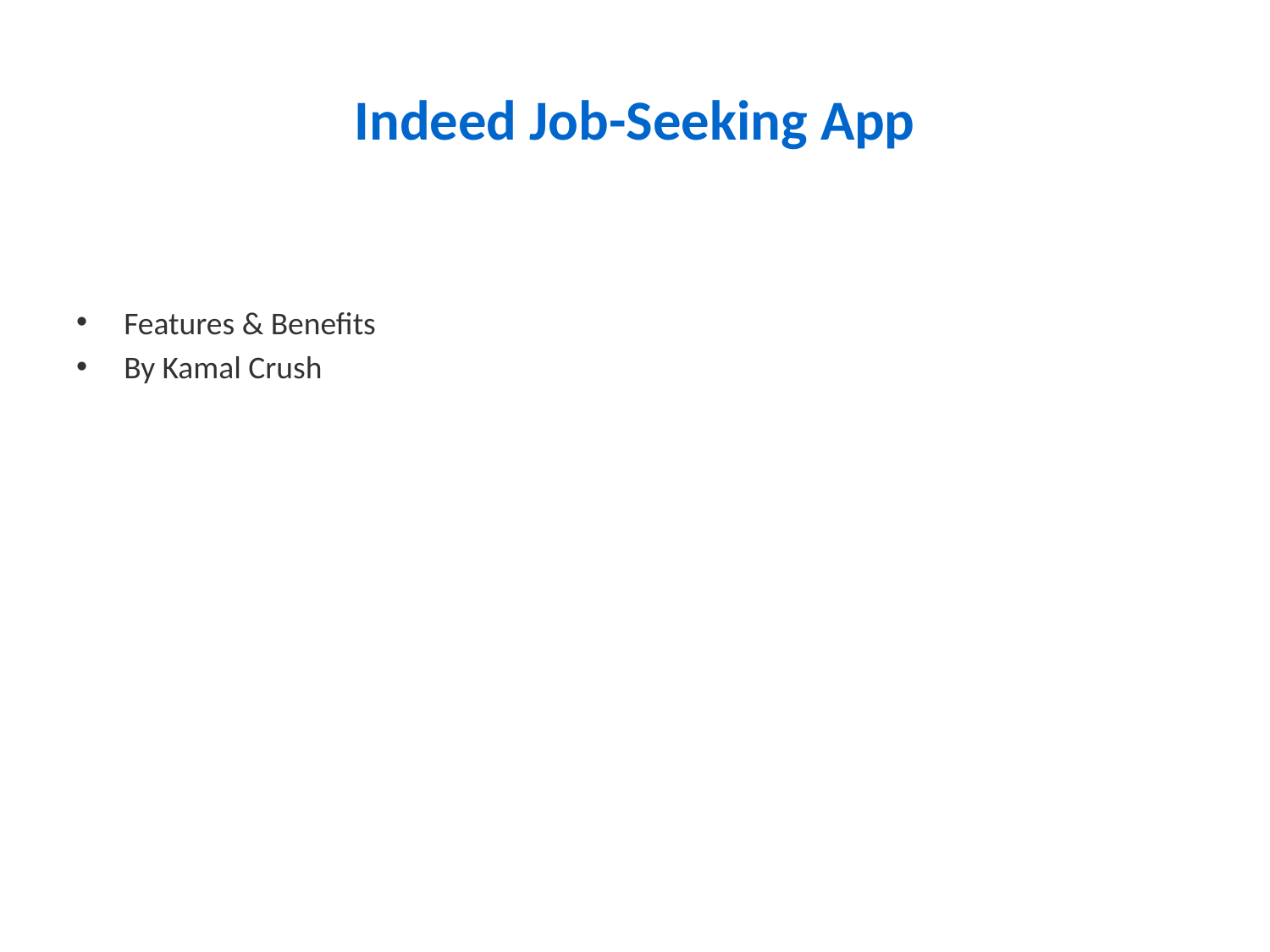

# Indeed Job-Seeking App

Features & Benefits
By Kamal Crush